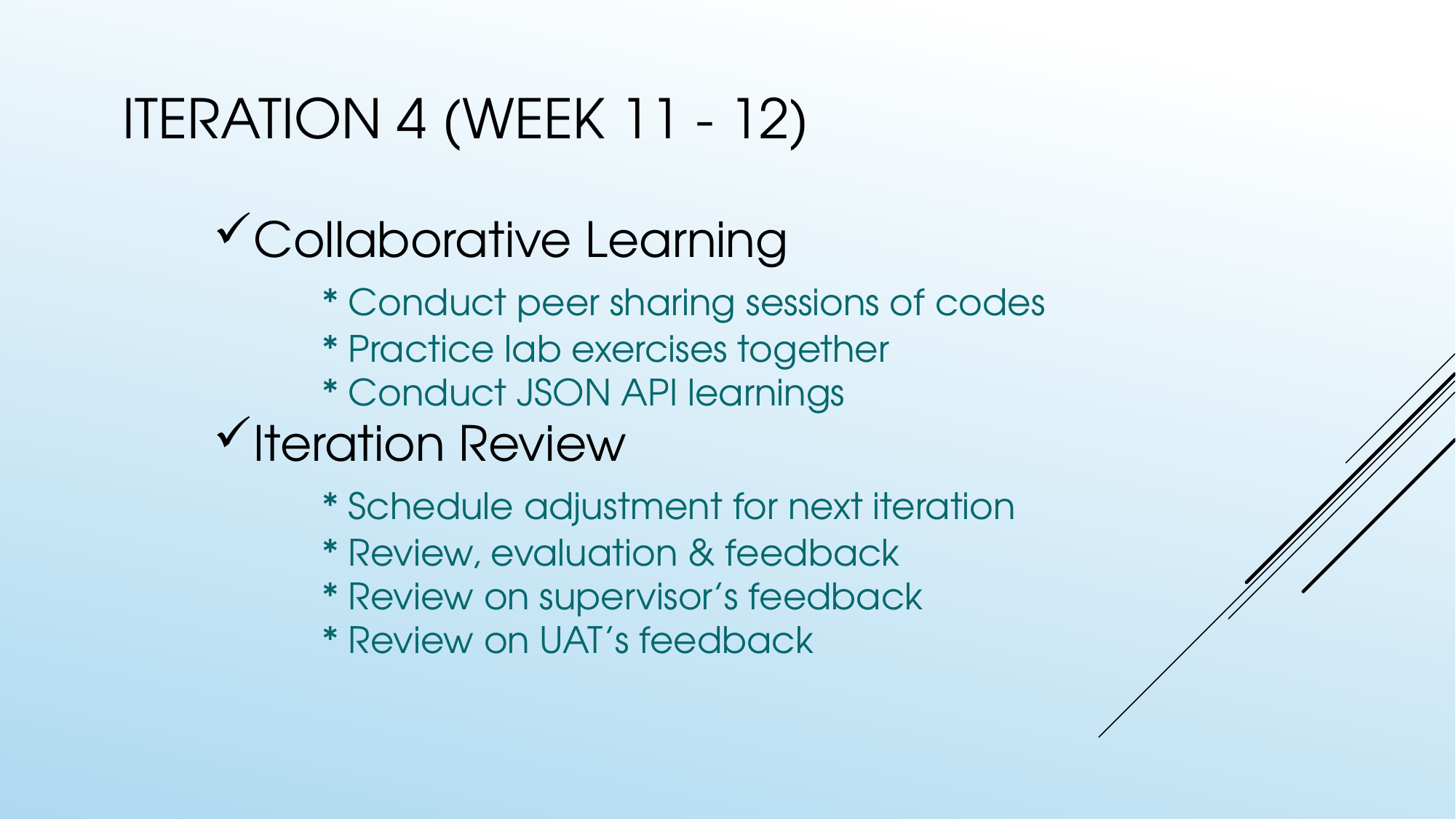

Iteration 4 (Week 11 - 12)
Collaborative Learning
	* Conduct peer sharing sessions of codes
	* Practice lab exercises together
	* Conduct JSON API learnings
Iteration Review
	* Schedule adjustment for next iteration
	* Review, evaluation & feedback
	* Review on supervisor’s feedback
	* Review on UAT’s feedback